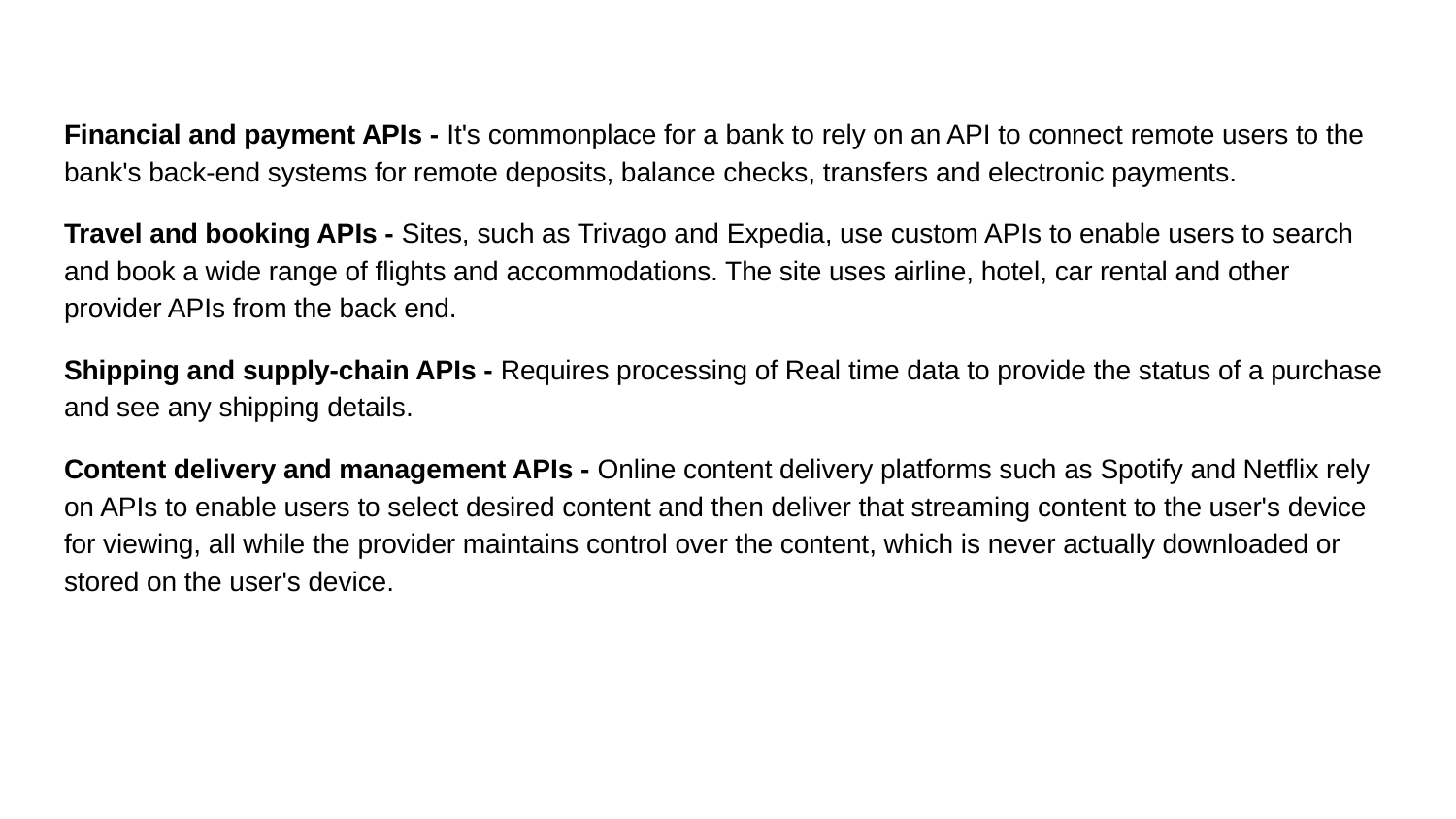

Financial and payment APIs - It's commonplace for a bank to rely on an API to connect remote users to the bank's back-end systems for remote deposits, balance checks, transfers and electronic payments.
Travel and booking APIs - Sites, such as Trivago and Expedia, use custom APIs to enable users to search and book a wide range of flights and accommodations. The site uses airline, hotel, car rental and other provider APIs from the back end.
Shipping and supply-chain APIs - Requires processing of Real time data to provide the status of a purchase and see any shipping details.
Content delivery and management APIs - Online content delivery platforms such as Spotify and Netflix rely on APIs to enable users to select desired content and then deliver that streaming content to the user's device for viewing, all while the provider maintains control over the content, which is never actually downloaded or stored on the user's device.